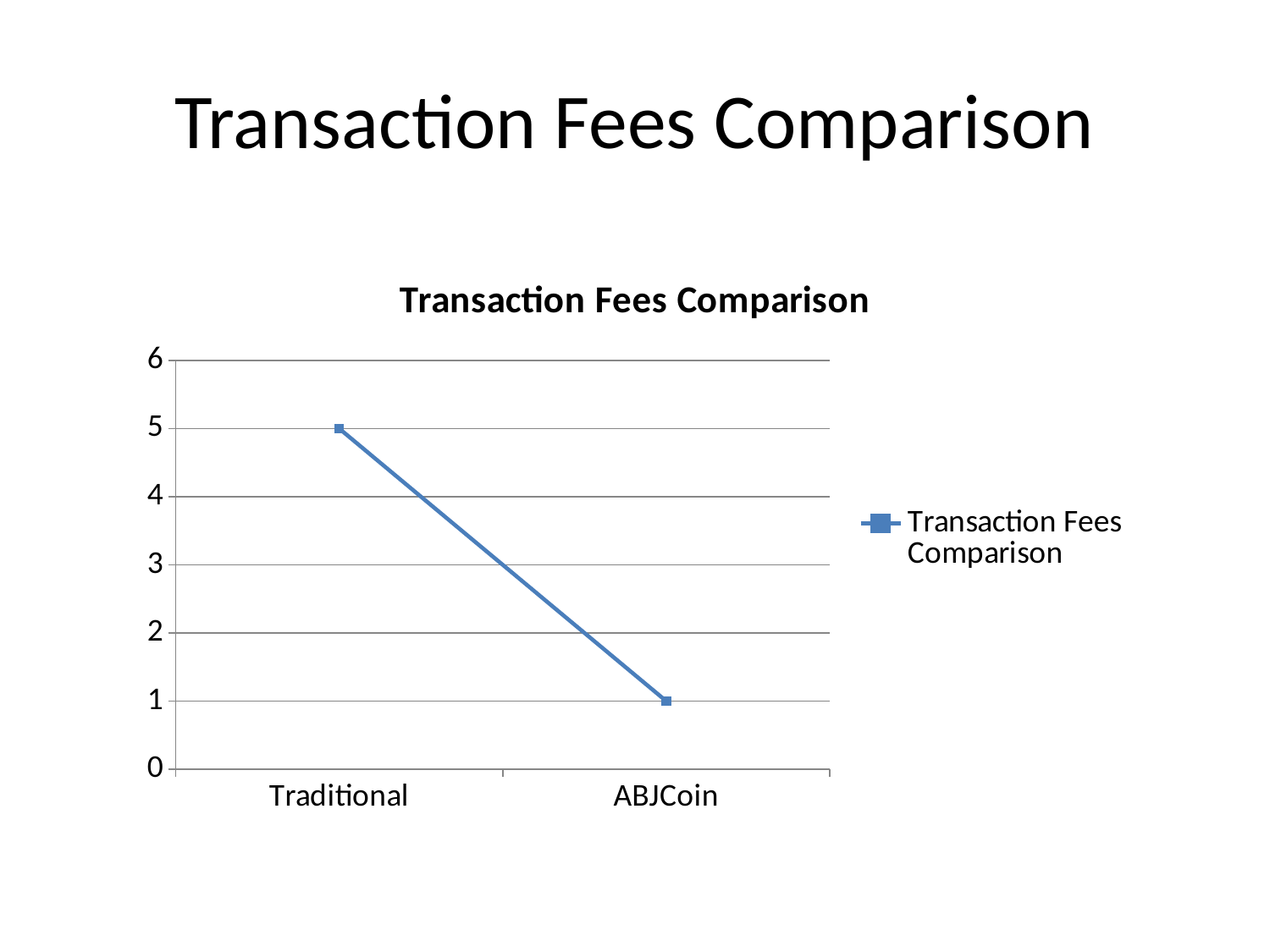

# Transaction Fees Comparison

### Chart: Transaction Fees Comparison

| Category | Transaction Fees Comparison |
|---|---|
| Traditional | 5.0 |
| ABJCoin | 1.0 |